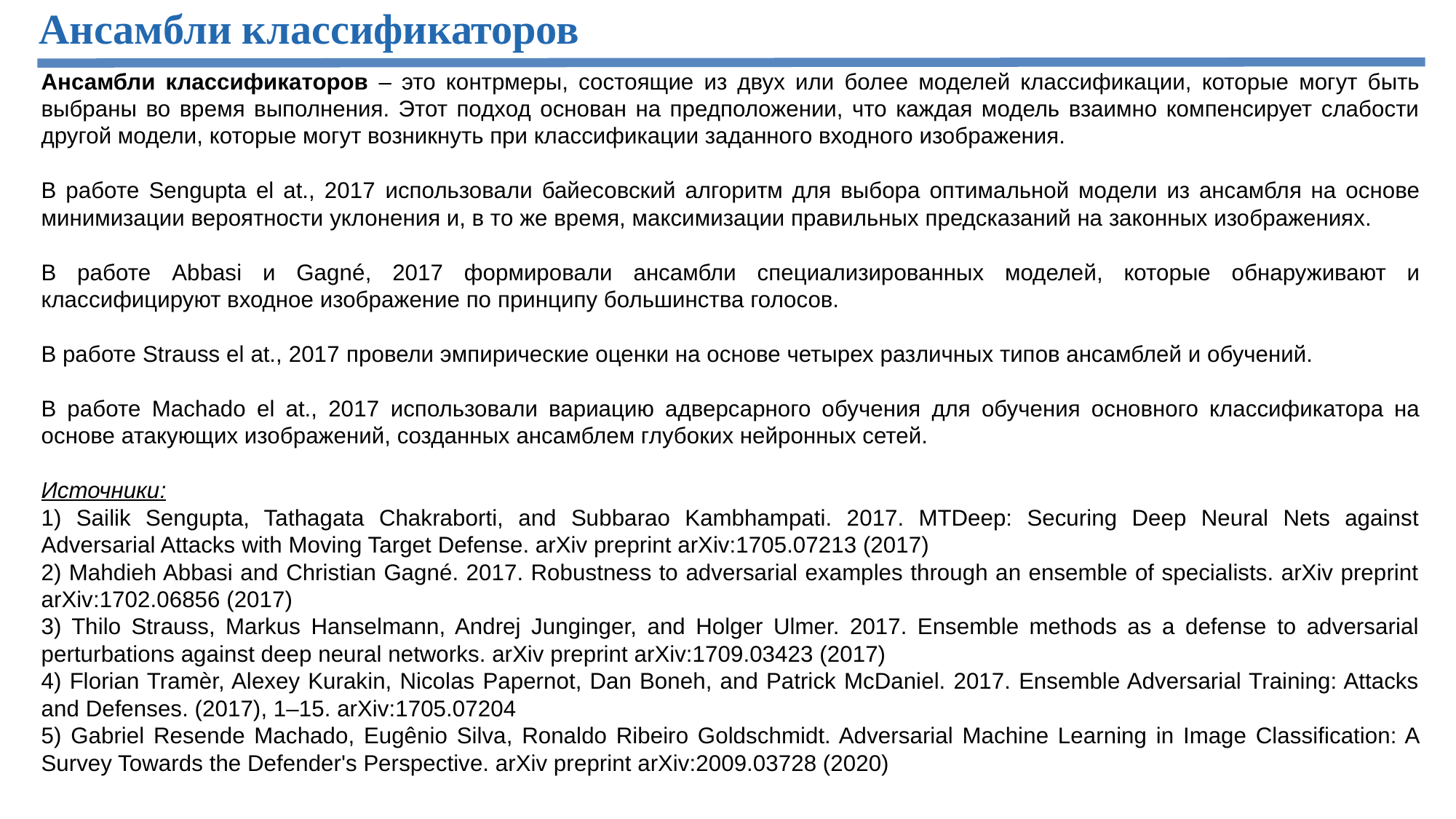

Ансамбли классификаторов
Ансамбли классификаторов – это контрмеры, состоящие из двух или более моделей классификации, которые могут быть выбраны во время выполнения. Этот подход основан на предположении, что каждая модель взаимно компенсирует слабости другой модели, которые могут возникнуть при классификации заданного входного изображения.

В работе Sengupta el at., 2017 использовали байесовский алгоритм для выбора оптимальной модели из ансамбля на основе минимизации вероятности уклонения и, в то же время, максимизации правильных предсказаний на законных изображениях.

В работе Abbasi и Gagné, 2017 формировали ансамбли специализированных моделей, которые обнаруживают и классифицируют входное изображение по принципу большинства голосов.

В работе Strauss el at., 2017 провели эмпирические оценки на основе четырех различных типов ансамблей и обучений.

В работе Machado el at., 2017 использовали вариацию адверсарного обучения для обучения основного классификатора на основе атакующих изображений, созданных ансамблем глубоких нейронных сетей.

Источники:
1) Sailik Sengupta, Tathagata Chakraborti, and Subbarao Kambhampati. 2017. MTDeep: Securing Deep Neural Nets against Adversarial Attacks with Moving Target Defense. arXiv preprint arXiv:1705.07213 (2017)
2) Mahdieh Abbasi and Christian Gagné. 2017. Robustness to adversarial examples through an ensemble of specialists. arXiv preprint arXiv:1702.06856 (2017)
3) Thilo Strauss, Markus Hanselmann, Andrej Junginger, and Holger Ulmer. 2017. Ensemble methods as a defense to adversarial perturbations against deep neural networks. arXiv preprint arXiv:1709.03423 (2017)
4) Florian Tramèr, Alexey Kurakin, Nicolas Papernot, Dan Boneh, and Patrick McDaniel. 2017. Ensemble Adversarial Training: Attacks and Defenses. (2017), 1–15. arXiv:1705.07204
5) Gabriel Resende Machado, Eugênio Silva, Ronaldo Ribeiro Goldschmidt. Adversarial Machine Learning in Image Classification: A Survey Towards the Defender's Perspective. arXiv preprint arXiv:2009.03728 (2020)

34